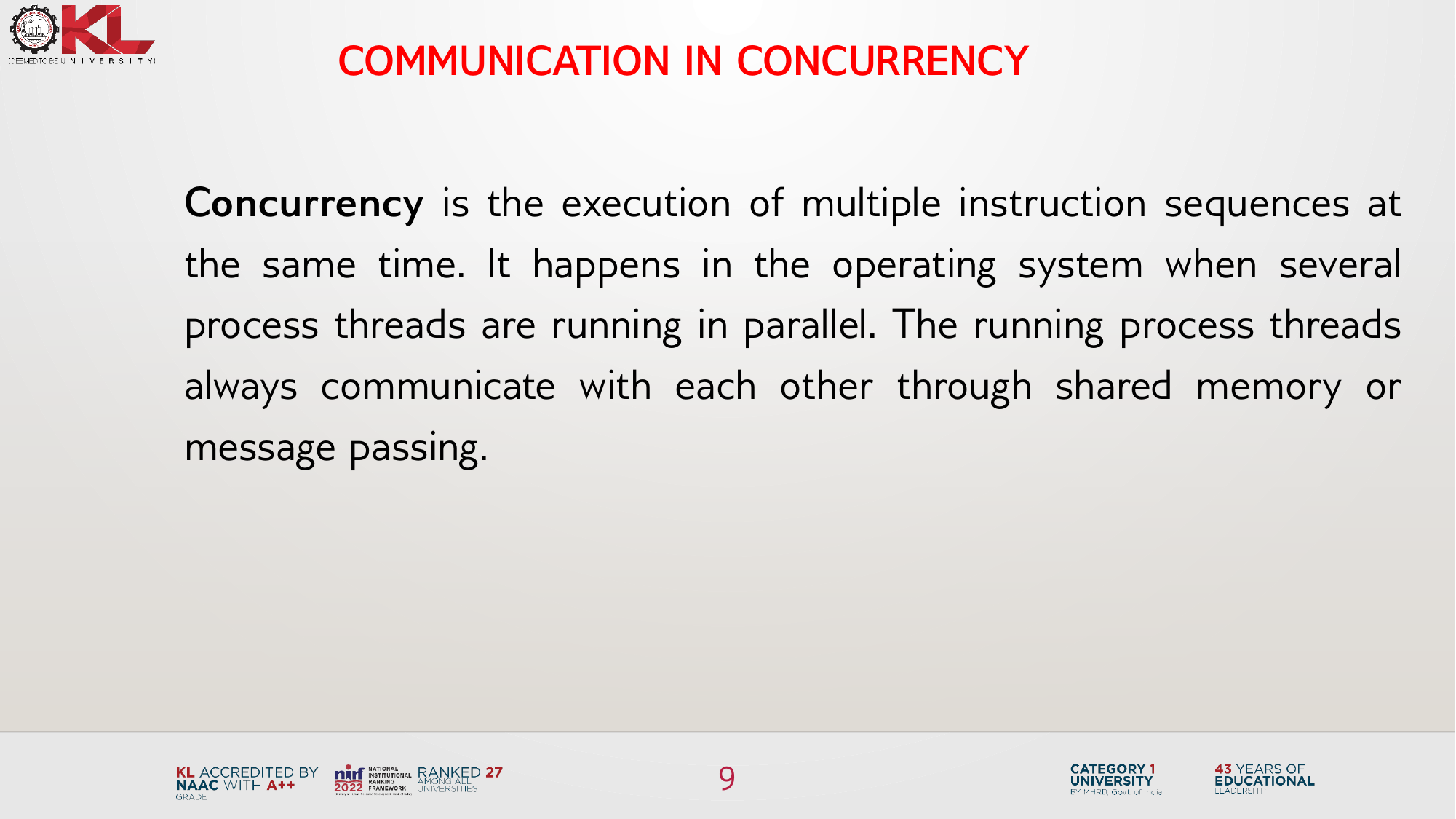

# COMMUNICATION IN Concurrency
Concurrency is the execution of multiple instruction sequences at the same time. It happens in the operating system when several process threads are running in parallel. The running process threads always communicate with each other through shared memory or message passing.
9